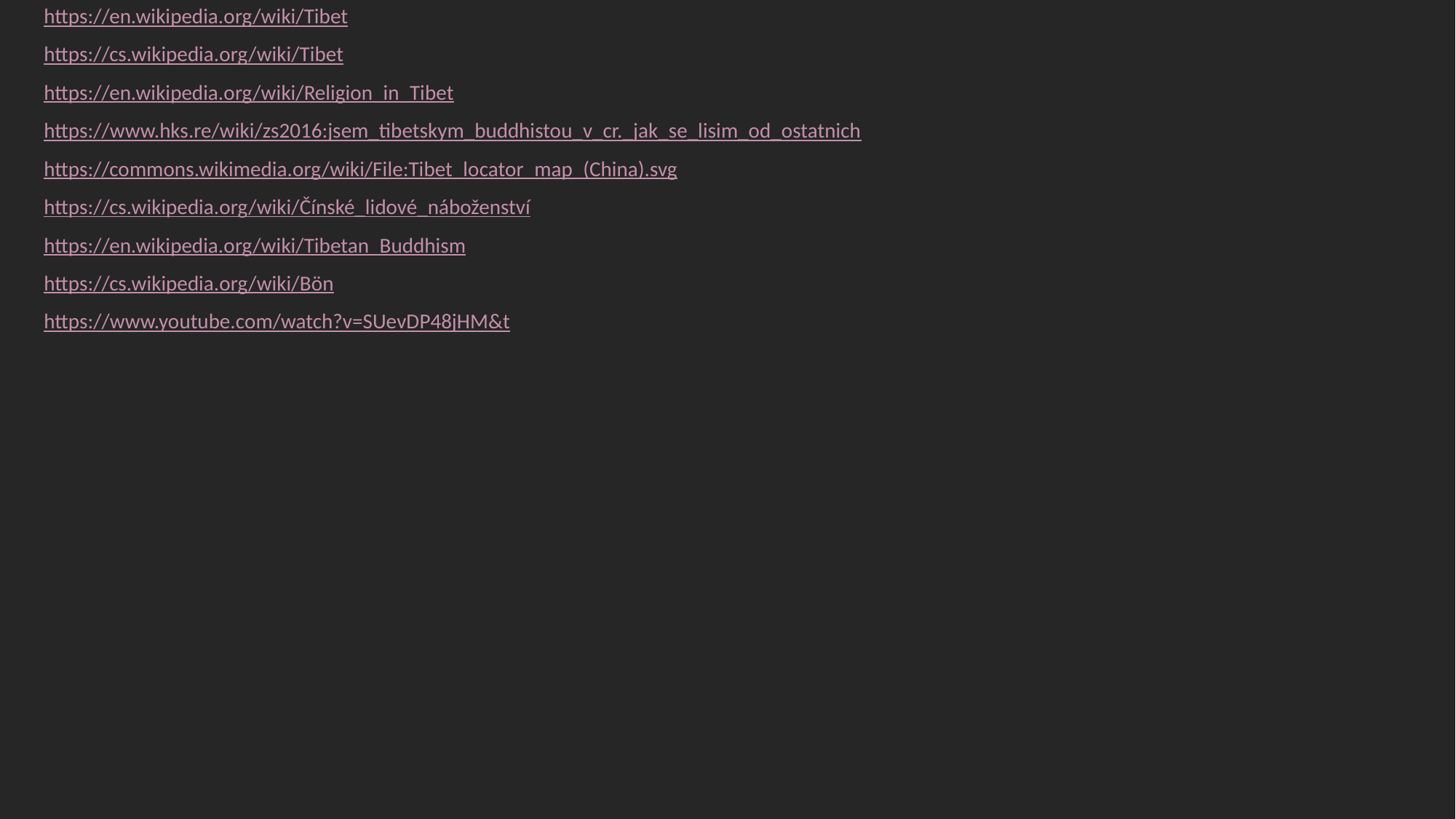

https://en.wikipedia.org/wiki/Tibet
https://cs.wikipedia.org/wiki/Tibet
https://en.wikipedia.org/wiki/Religion_in_Tibet
https://www.hks.re/wiki/zs2016:jsem_tibetskym_buddhistou_v_cr._jak_se_lisim_od_ostatnich
https://commons.wikimedia.org/wiki/File:Tibet_locator_map_(China).svg
https://cs.wikipedia.org/wiki/Čínské_lidové_náboženství
https://en.wikipedia.org/wiki/Tibetan_Buddhism
https://cs.wikipedia.org/wiki/Bön
https://www.youtube.com/watch?v=SUevDP48jHM&t

#